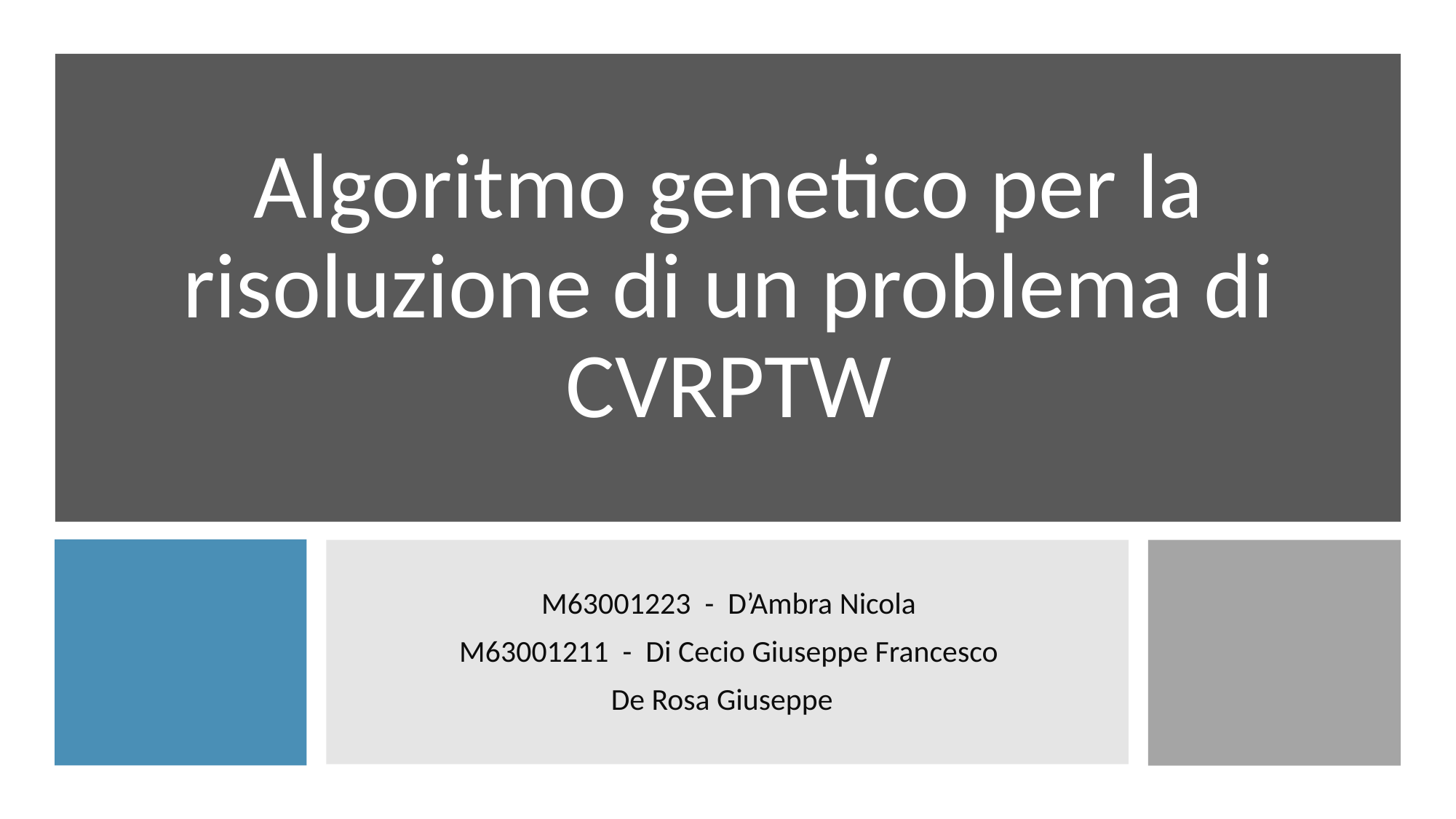

# Algoritmo genetico per la risoluzione di un problema di CVRPTW

M63001223  -  D’Ambra Nicola
M63001211  -  Di Cecio Giuseppe Francesco
De Rosa Giuseppe